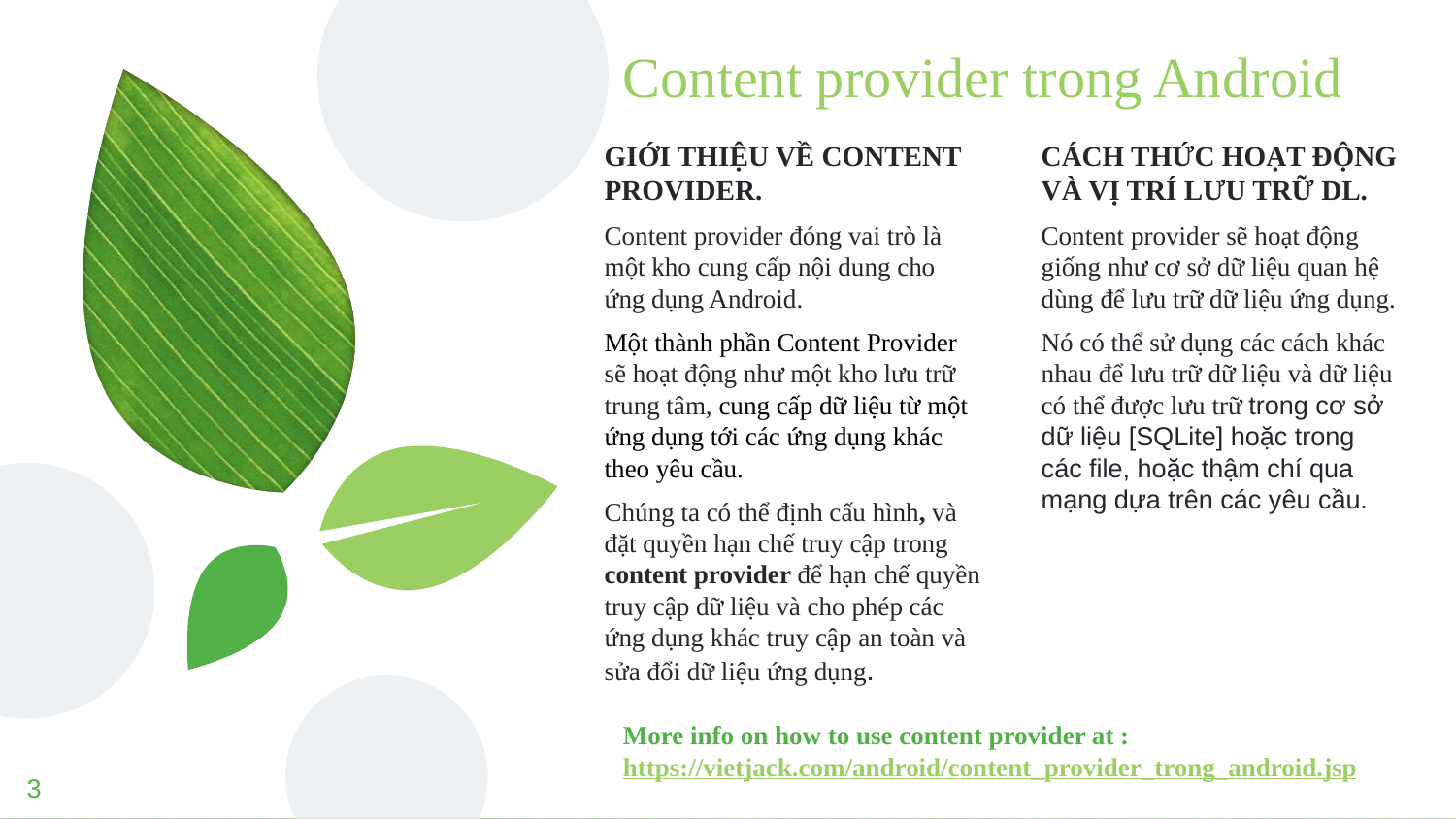

# Content provider trong Android
GIỚI THIỆU VỀ CONTENT PROVIDER.
Content provider đóng vai trò là một kho cung cấp nội dung cho ứng dụng Android.
Một thành phần Content Provider sẽ hoạt động như một kho lưu trữ trung tâm, cung cấp dữ liệu từ một ứng dụng tới các ứng dụng khác theo yêu cầu.
Chúng ta có thể định cấu hình, và đặt quyền hạn chế truy cập trong content provider để hạn chế quyền truy cập dữ liệu và cho phép các ứng dụng khác truy cập an toàn và sửa đổi dữ liệu ứng dụng.
CÁCH THỨC HOẠT ĐỘNG VÀ VỊ TRÍ LƯU TRỮ DL.
Content provider sẽ hoạt động giống như cơ sở dữ liệu quan hệ dùng để lưu trữ dữ liệu ứng dụng.
Nó có thể sử dụng các cách khác nhau để lưu trữ dữ liệu và dữ liệu có thể được lưu trữ trong cơ sở dữ liệu [SQLite] hoặc trong các file, hoặc thậm chí qua mạng dựa trên các yêu cầu.

More info on how to use content provider at :
https://vietjack.com/android/content_provider_trong_android.jsp
3